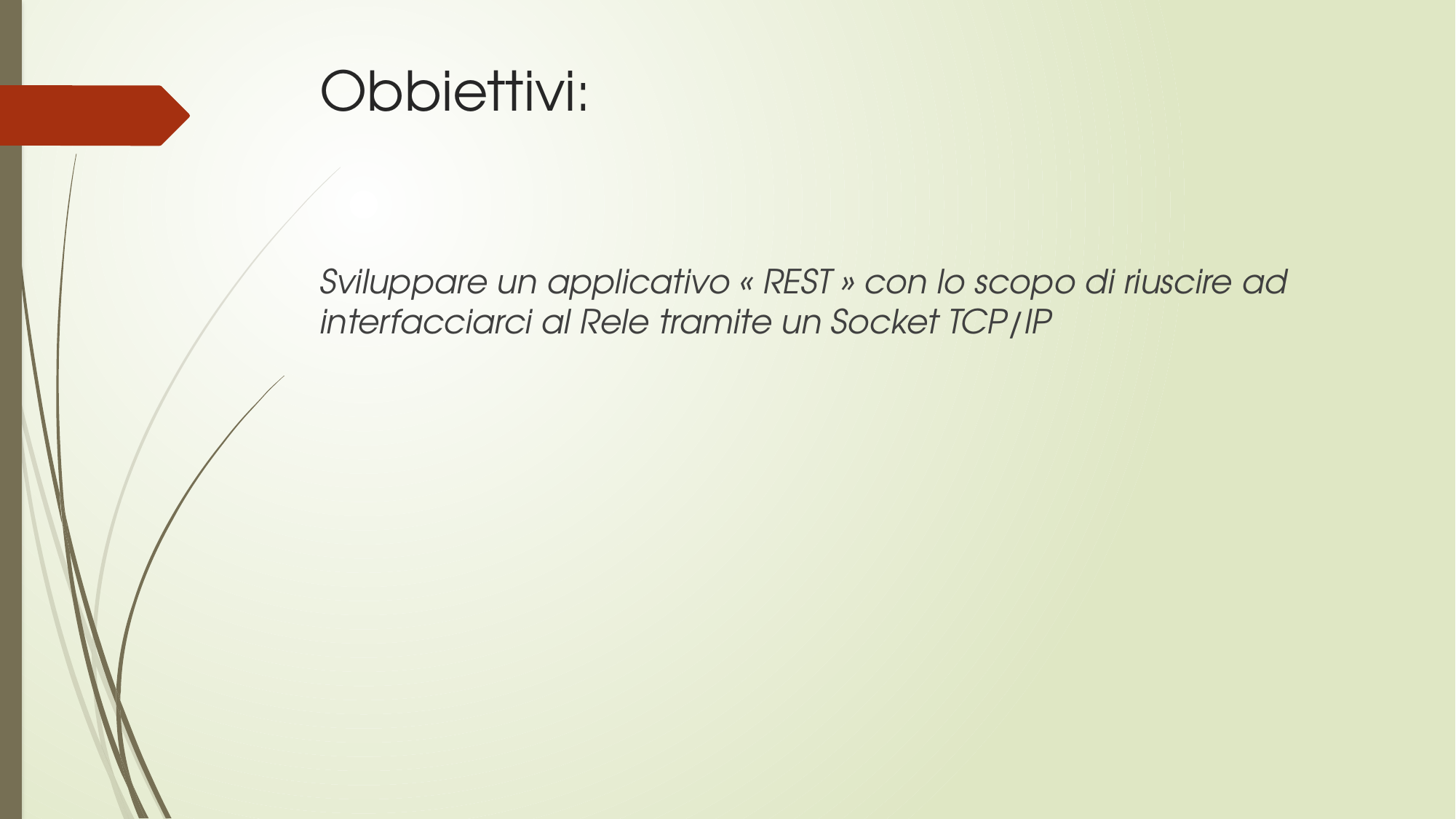

# Obbiettivi:
Sviluppare un applicativo « REST » con lo scopo di riuscire ad interfacciarci al Rele tramite un Socket TCP/IP